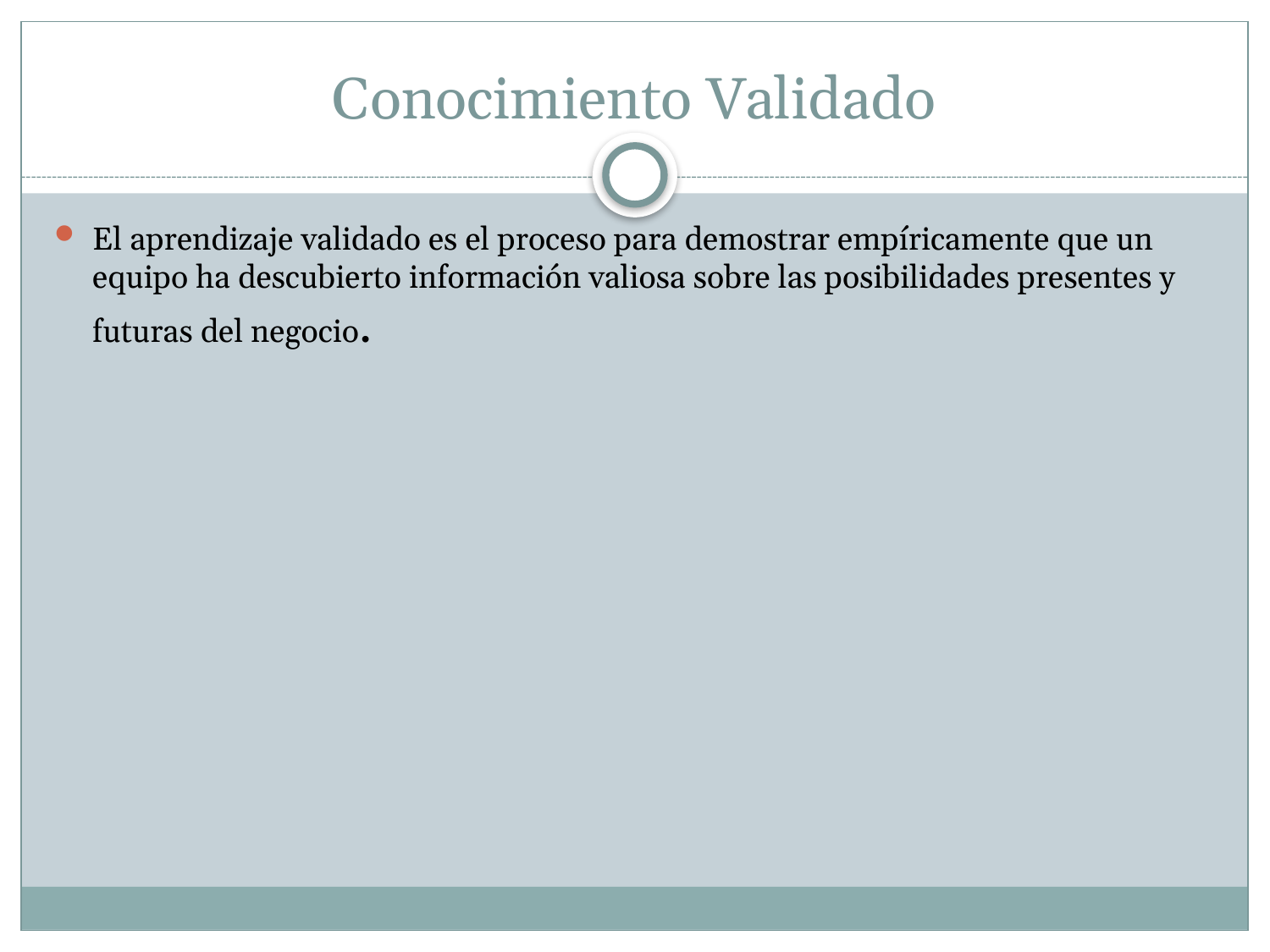

# Conocimiento Validado
El aprendizaje validado es el proceso para demostrar empíricamente que un equipo ha descubierto información valiosa sobre las posibilidades presentes y futuras del negocio.